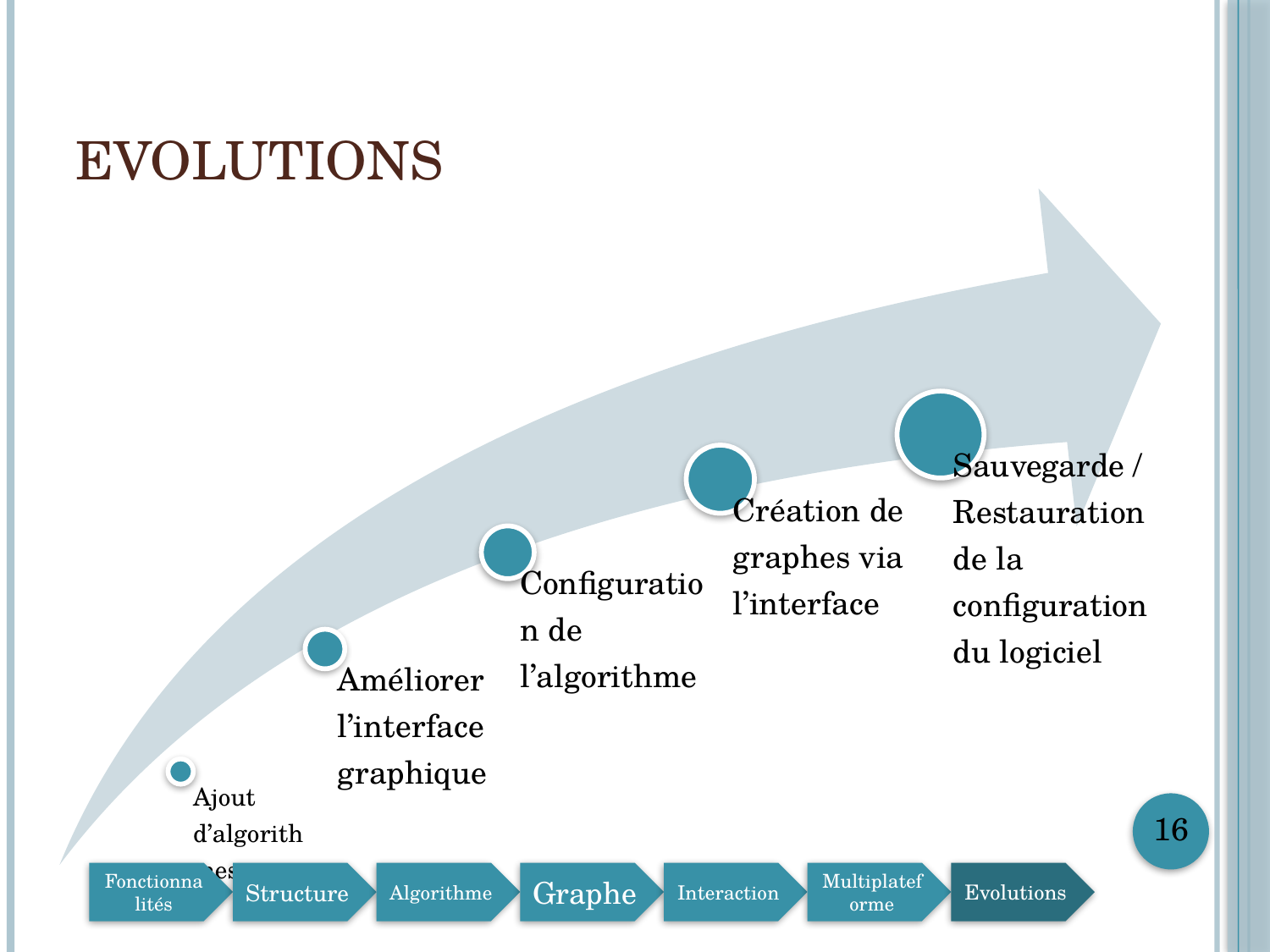

# Evolutions
Ajout d’algorithmes
Améliorer l’interface graphique
Sauvegarde / Restauration de la configuration du logiciel
16
Fonctionnalités
Algorithme
Graphe
Interaction
Multiplateforme
Evolutions
Structure